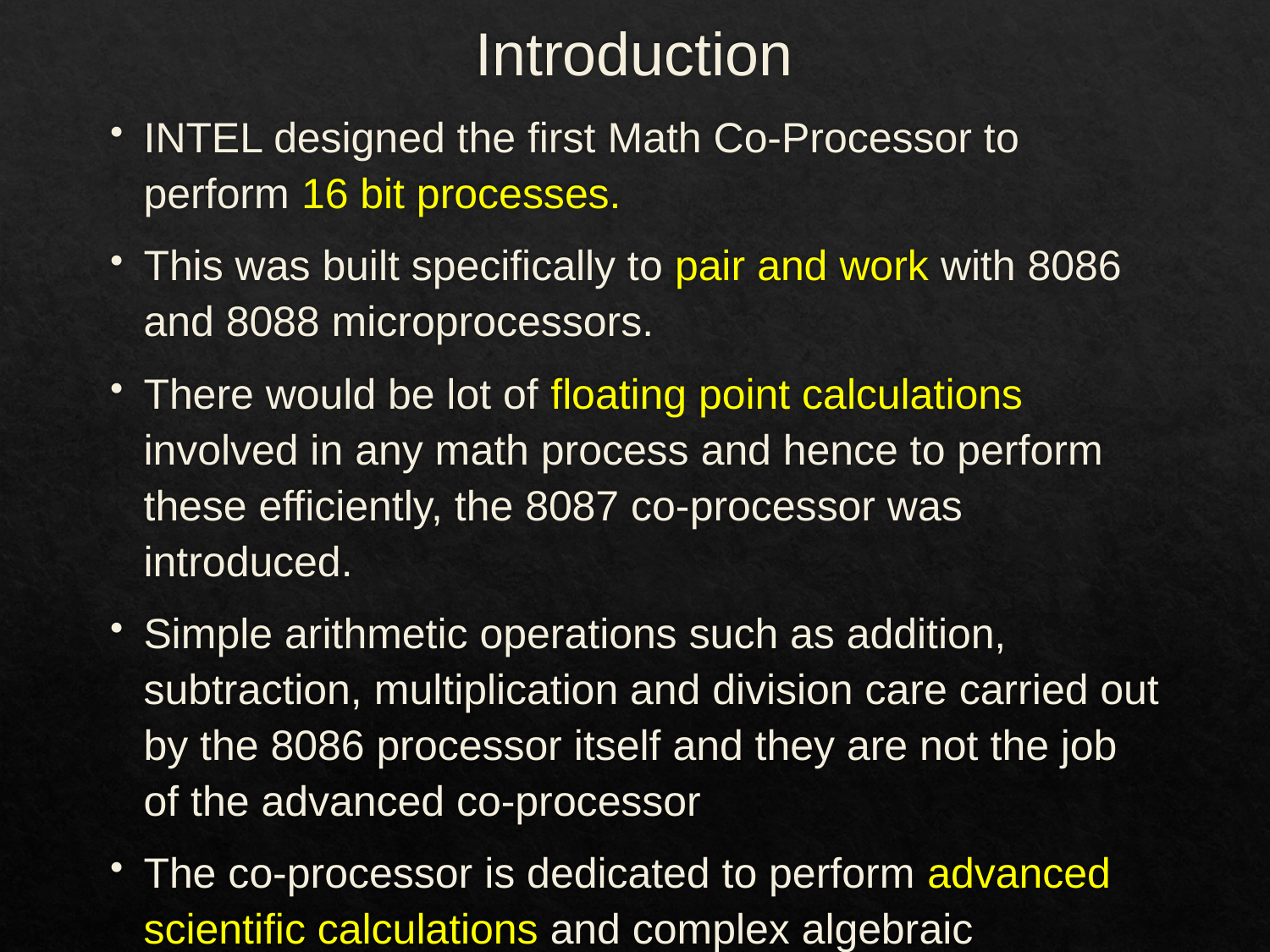

# Introduction
INTEL designed the first Math Co-Processor to perform 16 bit processes.
This was built specifically to pair and work with 8086 and 8088 microprocessors.
There would be lot of floating point calculations involved in any math process and hence to perform these efficiently, the 8087 co-processor was introduced.
Simple arithmetic operations such as addition, subtraction, multiplication and division care carried out by the 8086 processor itself and they are not the job of the advanced co-processor
The co-processor is dedicated to perform advanced scientific calculations and complex algebraic functions.